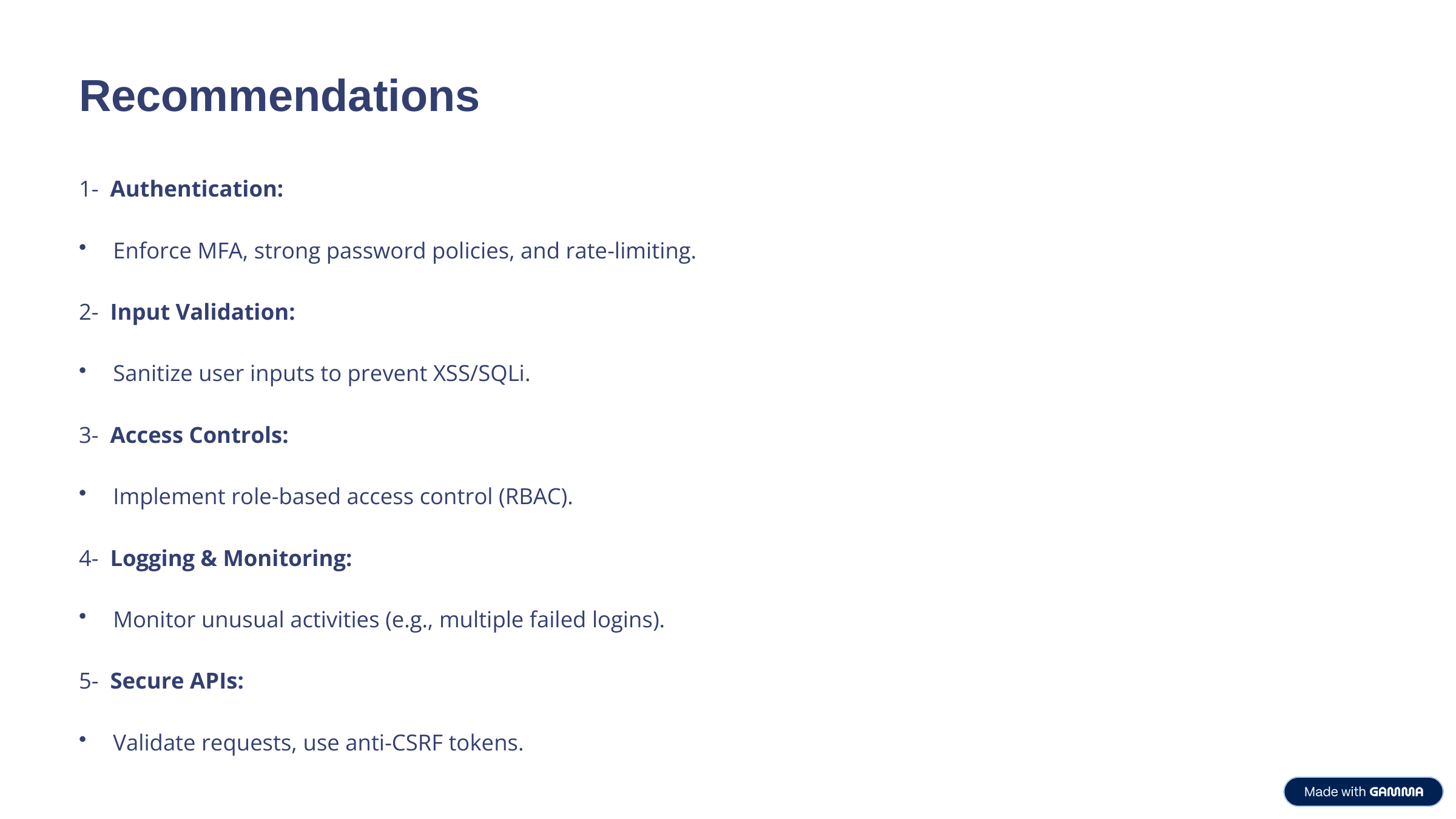

Recommendations
1-  Authentication:
Enforce MFA, strong password policies, and rate-limiting.
2-  Input Validation:
Sanitize user inputs to prevent XSS/SQLi.
3-  Access Controls:
Implement role-based access control (RBAC).
4-  Logging & Monitoring:
Monitor unusual activities (e.g., multiple failed logins).
5-  Secure APIs:
Validate requests, use anti-CSRF tokens.